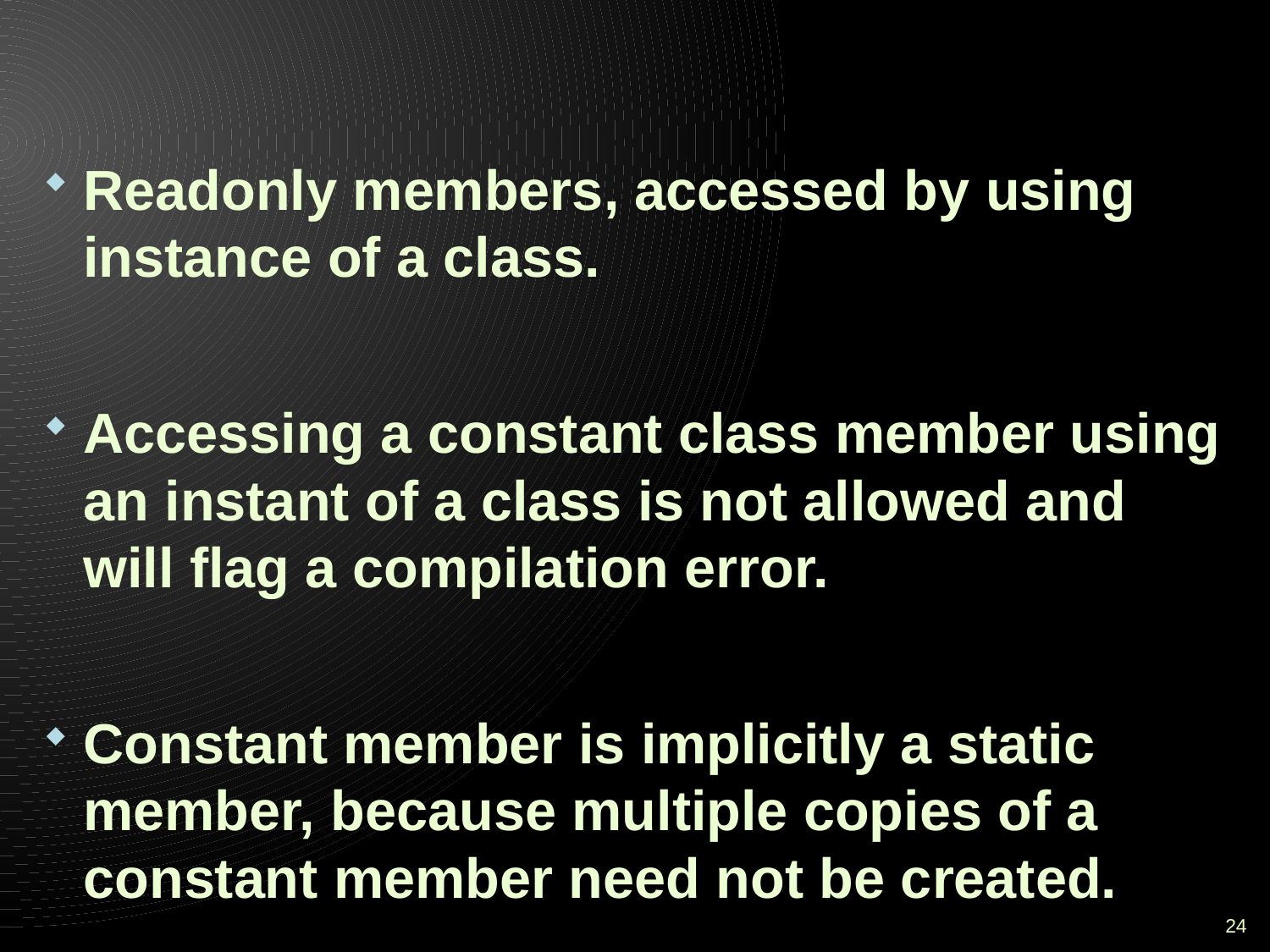

#
Readonly members, accessed by using instance of a class.

Accessing a constant class member using an instant of a class is not allowed and will flag a compilation error.

Constant member is implicitly a static member, because multiple copies of a constant member need not be created.
24